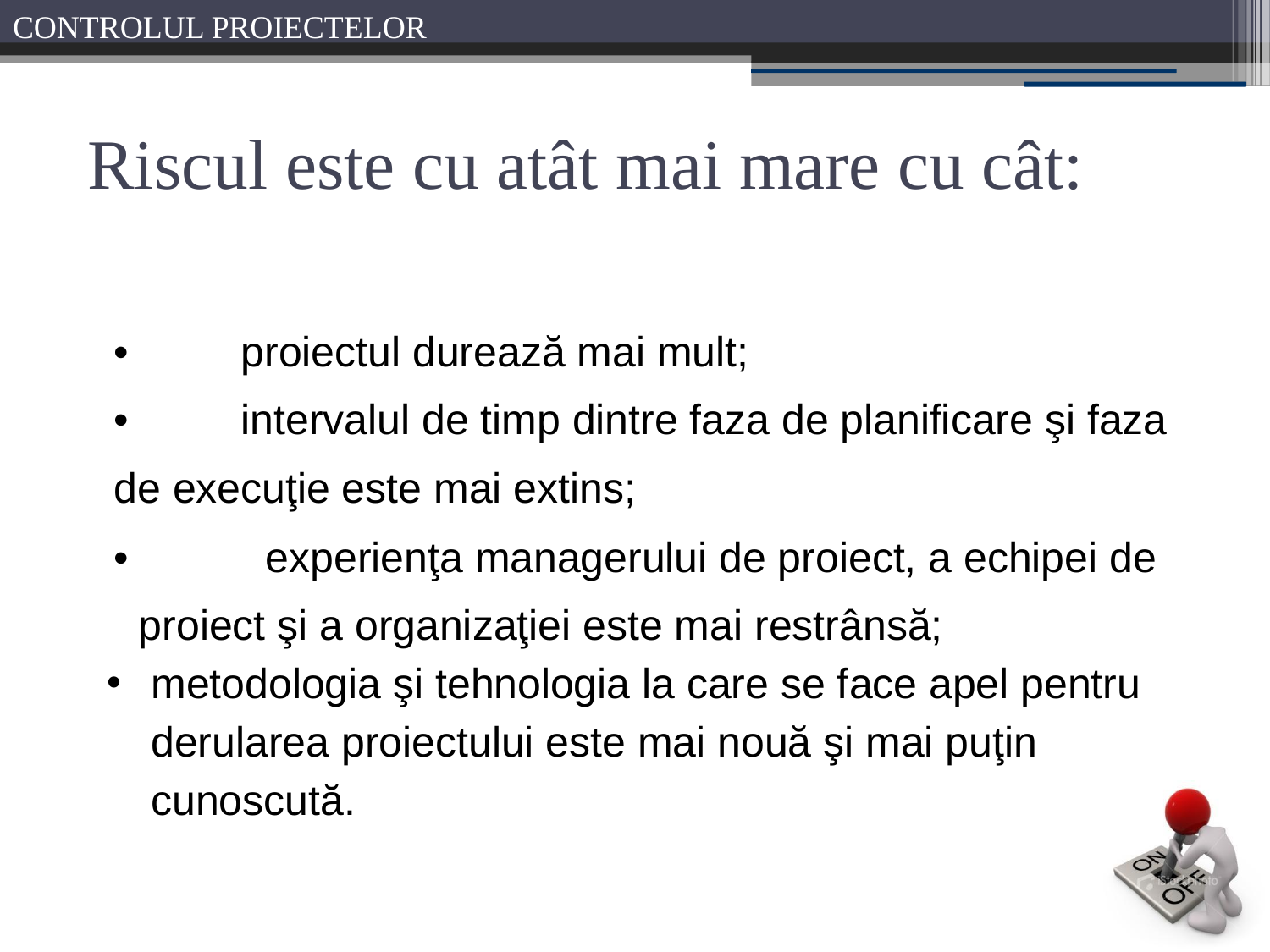

# Riscul este cu atât mai mare cu cât:
•  	proiectul durează mai mult;
•  	intervalul de timp dintre faza de planificare şi faza de execuţie este mai extins;
•  	experienţa managerului de proiect, a echipei de proiect şi a organizaţiei este mai restrânsă;
metodologia şi tehnologia la care se face apel pentru derularea proiectului este mai nouă şi mai puţin cunoscută.